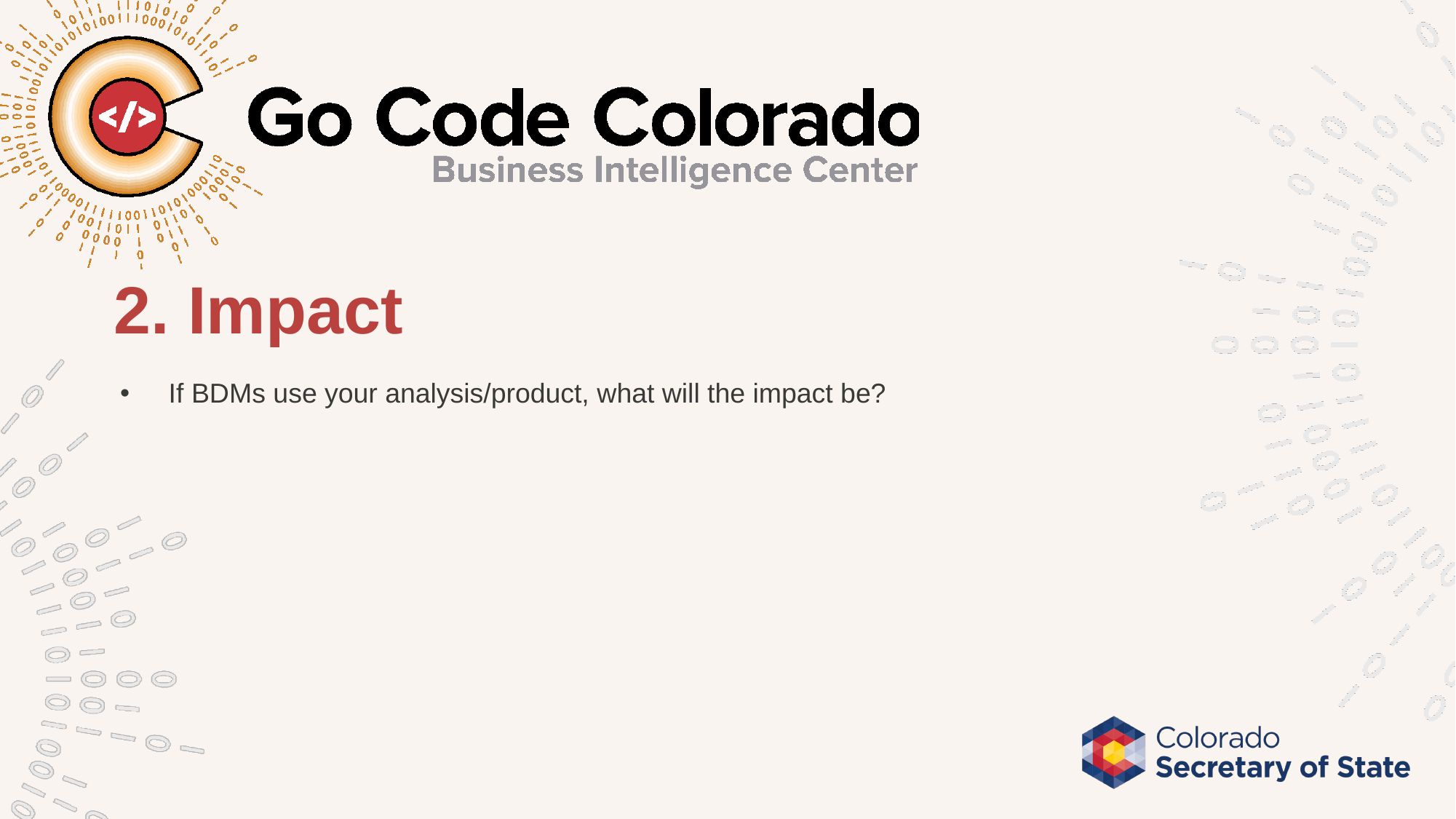

# 2. Impact
If BDMs use your analysis/product, what will the impact be?